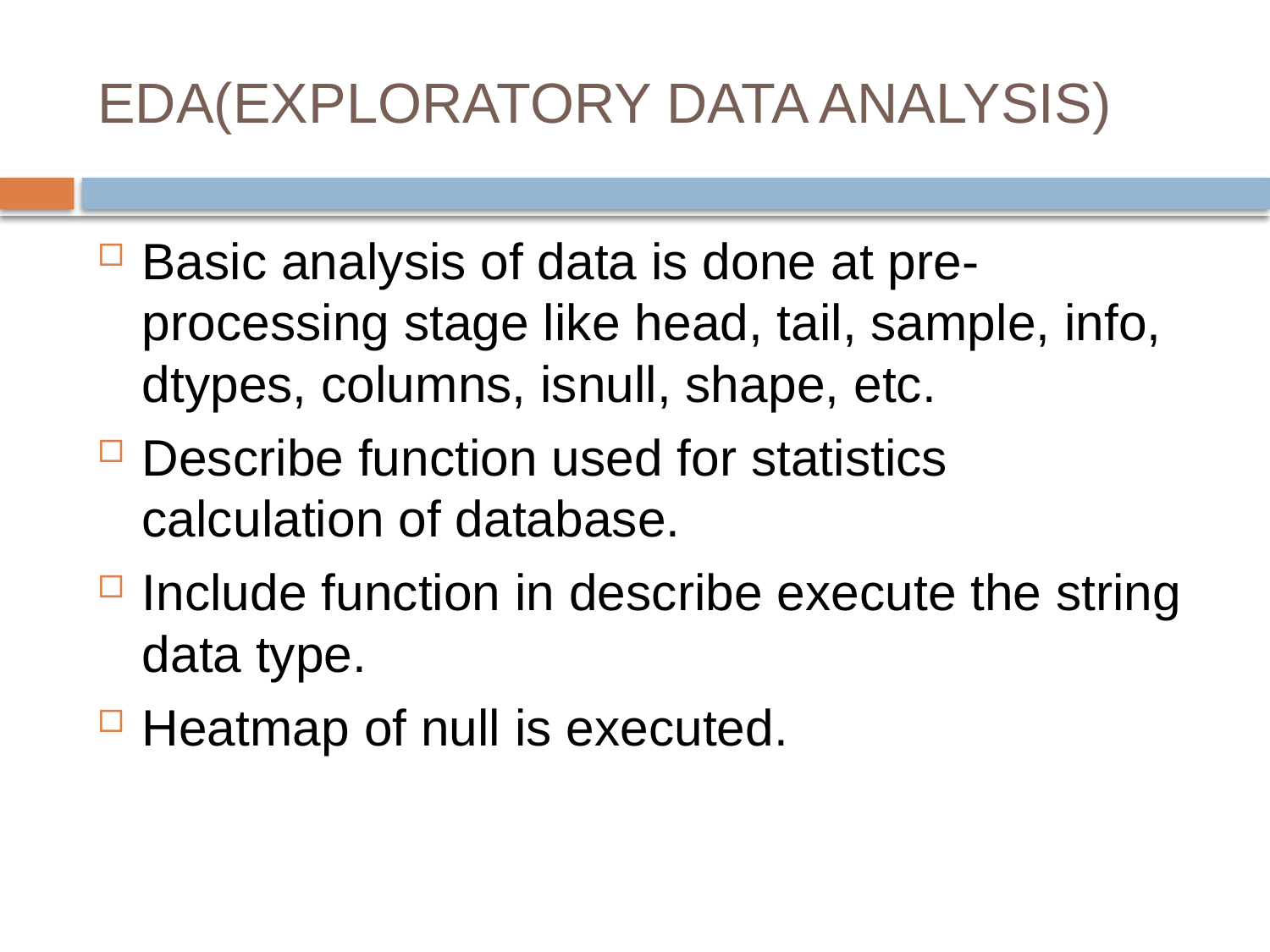

# EDA(EXPLORATORY DATA ANALYSIS)
Basic analysis of data is done at pre-processing stage like head, tail, sample, info, dtypes, columns, isnull, shape, etc.
Describe function used for statistics calculation of database.
Include function in describe execute the string data type.
Heatmap of null is executed.